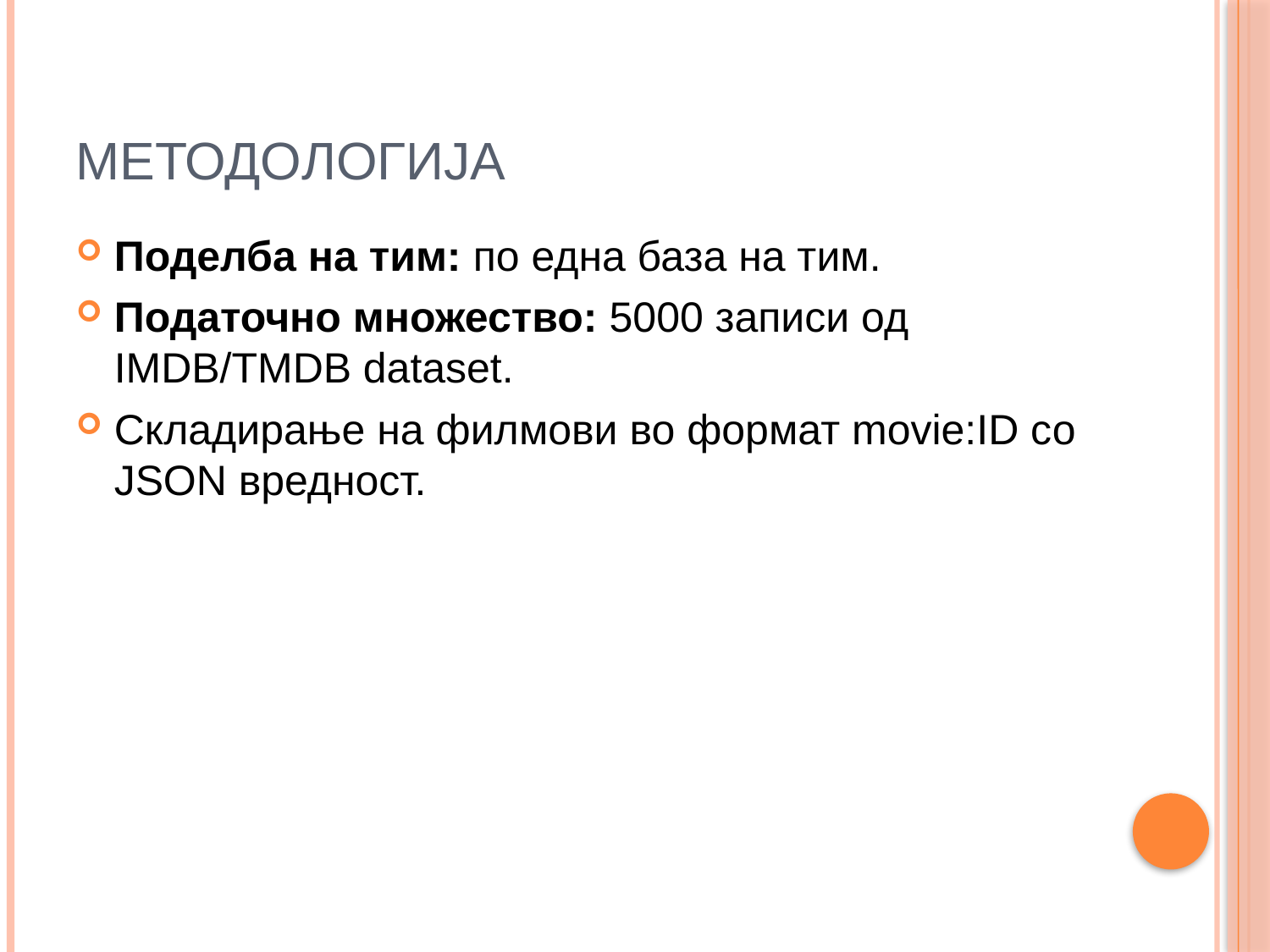

# Методологија
Поделба на тим: по една база на тим.
Податочно множество: 5000 записи од IMDB/TMDB dataset.
Складирање на филмови во формат movie:ID со JSON вредност.